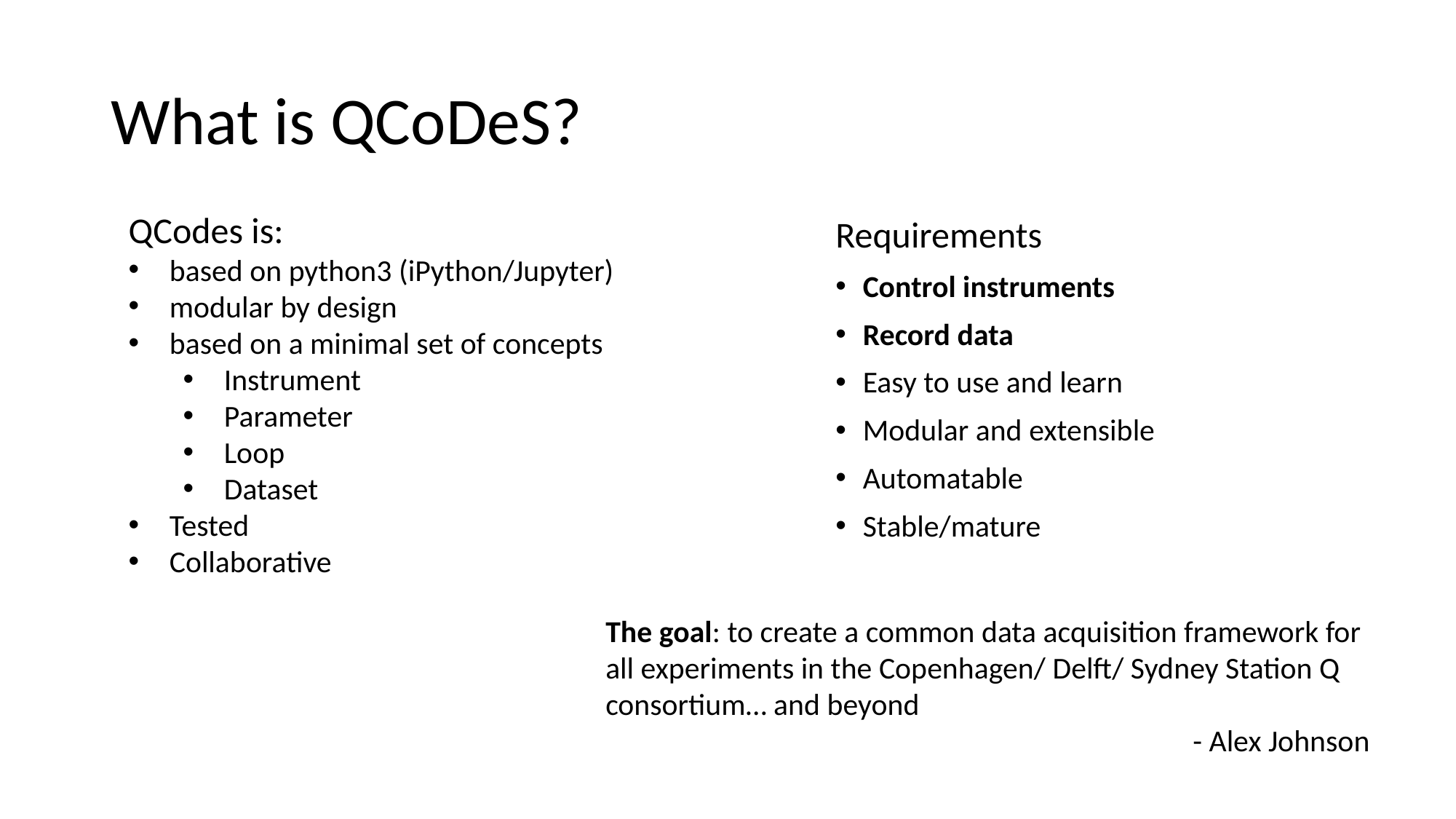

# What is QCoDeS?
QCodes is:
based on python3 (iPython/Jupyter)
modular by design
based on a minimal set of concepts
Instrument
Parameter
Loop
Dataset
Tested
Collaborative
Requirements
Control instruments
Record data
Easy to use and learn
Modular and extensible
Automatable
Stable/mature

The goal: to create a common data acquisition framework for all experiments in the Copenhagen/ Delft/ Sydney Station Q consortium… and beyond
- Alex Johnson